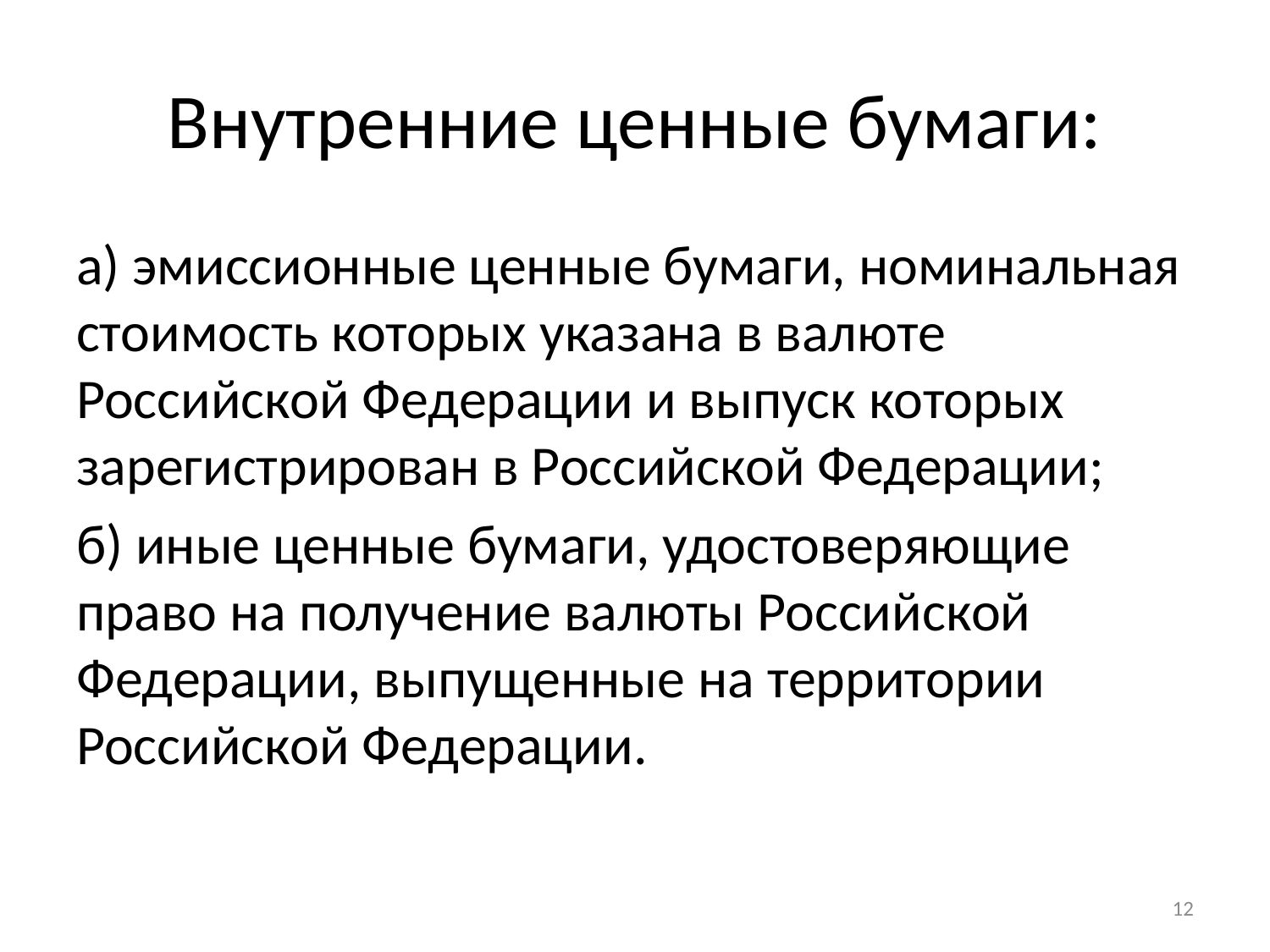

# Внутренние ценные бумаги:
а) эмиссионные ценные бумаги, номинальная стоимость которых указана в валюте Российской Федерации и выпуск которых зарегистрирован в Российской Федерации;
б) иные ценные бумаги, удостоверяющие право на получение валюты Российской Федерации, выпущенные на территории Российской Федерации.

12